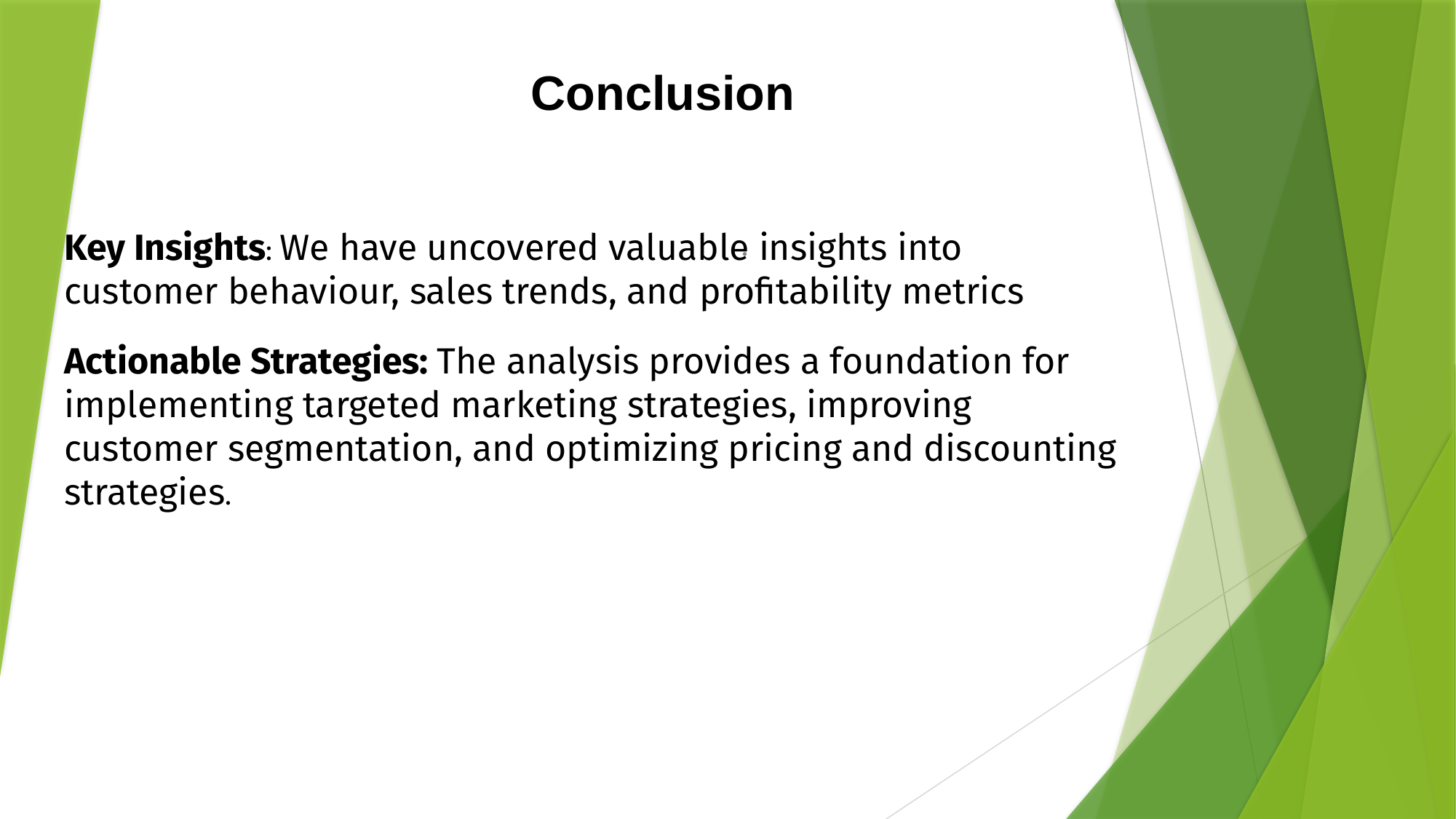

# Conclusion
Key Insights: We have uncovered valuable insights into customer behaviour, sales trends, and profitability metrics
.
Actionable Strategies: The analysis provides a foundation for implementing targeted marketing strategies, improving customer segmentation, and optimizing pricing and discounting strategies.